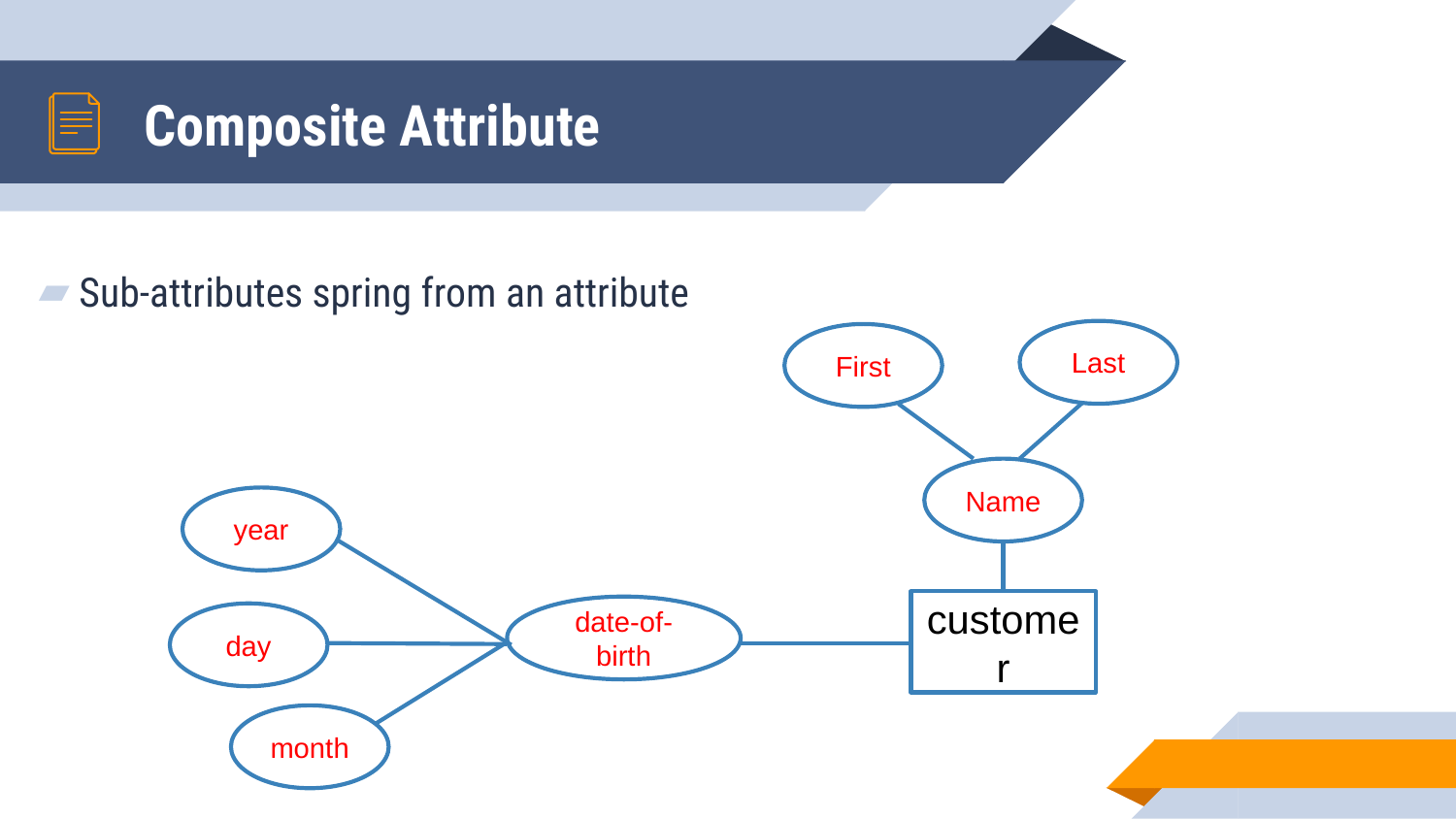

# Composite Attribute

 Sub-attributes spring from an attribute
Last
First
Name
year
customer
date-of-birth
day
month